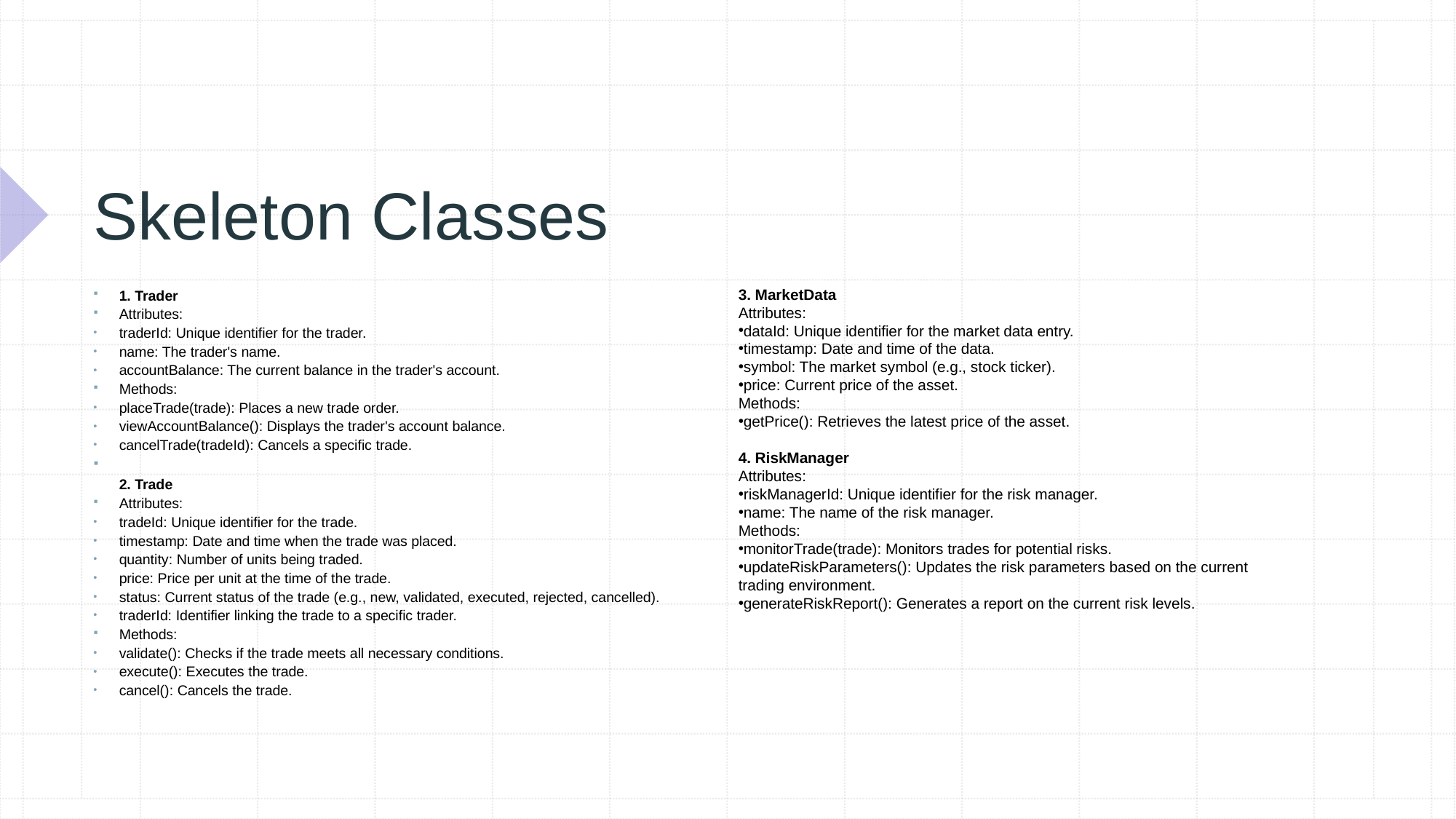

# Skeleton Classes
1. Trader
Attributes:
traderId: Unique identifier for the trader.
name: The trader's name.
accountBalance: The current balance in the trader's account.
Methods:
placeTrade(trade): Places a new trade order.
viewAccountBalance(): Displays the trader's account balance.
cancelTrade(tradeId): Cancels a specific trade.
2. Trade
Attributes:
tradeId: Unique identifier for the trade.
timestamp: Date and time when the trade was placed.
quantity: Number of units being traded.
price: Price per unit at the time of the trade.
status: Current status of the trade (e.g., new, validated, executed, rejected, cancelled).
traderId: Identifier linking the trade to a specific trader.
Methods:
validate(): Checks if the trade meets all necessary conditions.
execute(): Executes the trade.
cancel(): Cancels the trade.

3. MarketData
Attributes:
dataId: Unique identifier for the market data entry.
timestamp: Date and time of the data.
symbol: The market symbol (e.g., stock ticker).
price: Current price of the asset.
Methods:
getPrice(): Retrieves the latest price of the asset.

4. RiskManager
Attributes:
riskManagerId: Unique identifier for the risk manager.
name: The name of the risk manager.
Methods:
monitorTrade(trade): Monitors trades for potential risks.
updateRiskParameters(): Updates the risk parameters based on the current trading environment.
generateRiskReport(): Generates a report on the current risk levels.